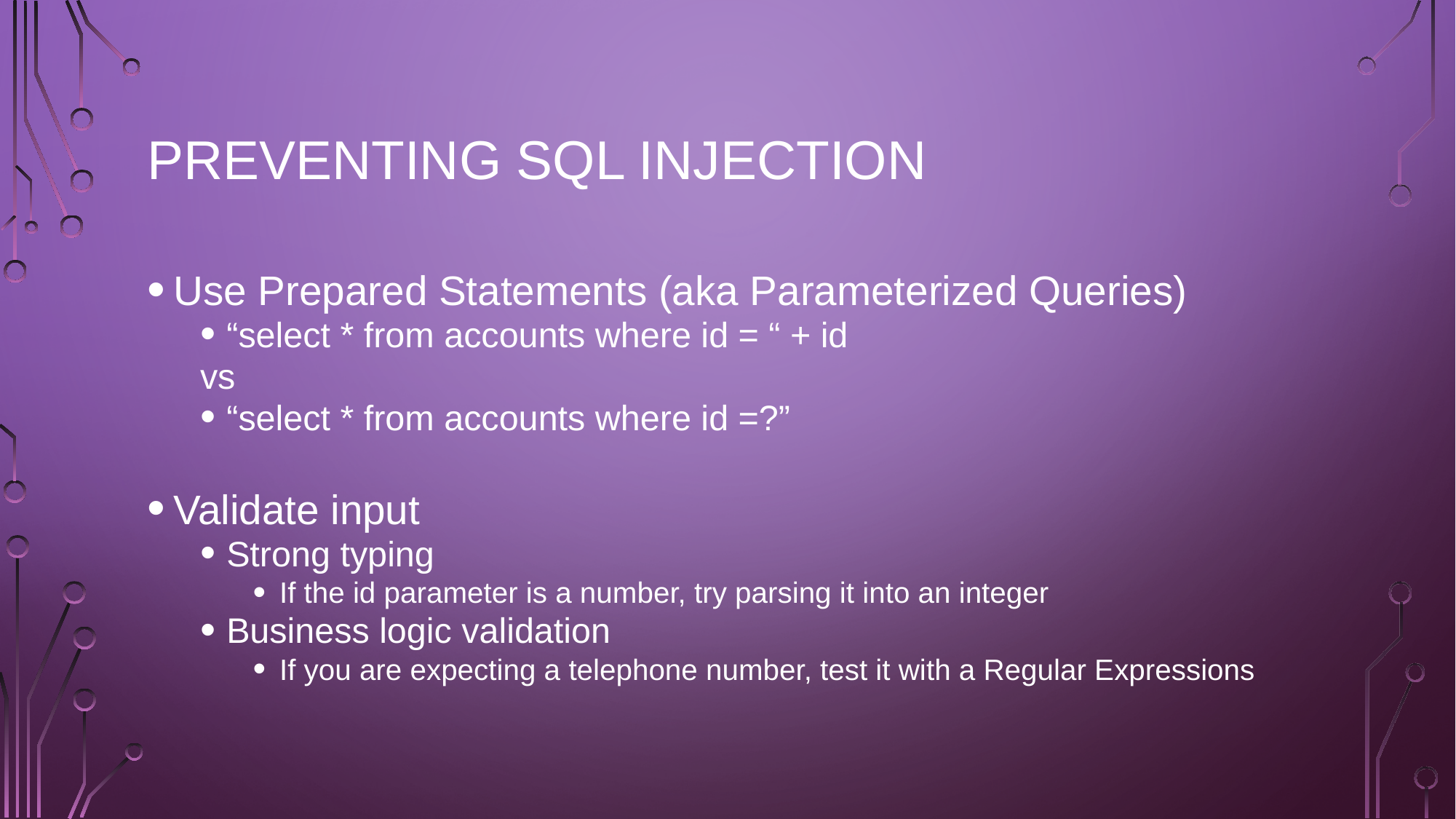

# Preventing SQL injection
Use Prepared Statements (aka Parameterized Queries)
“select * from accounts where id = “ + id
vs
“select * from accounts where id =?”

Validate input
Strong typing
If the id parameter is a number, try parsing it into an integer
Business logic validation
If you are expecting a telephone number, test it with a Regular Expressions